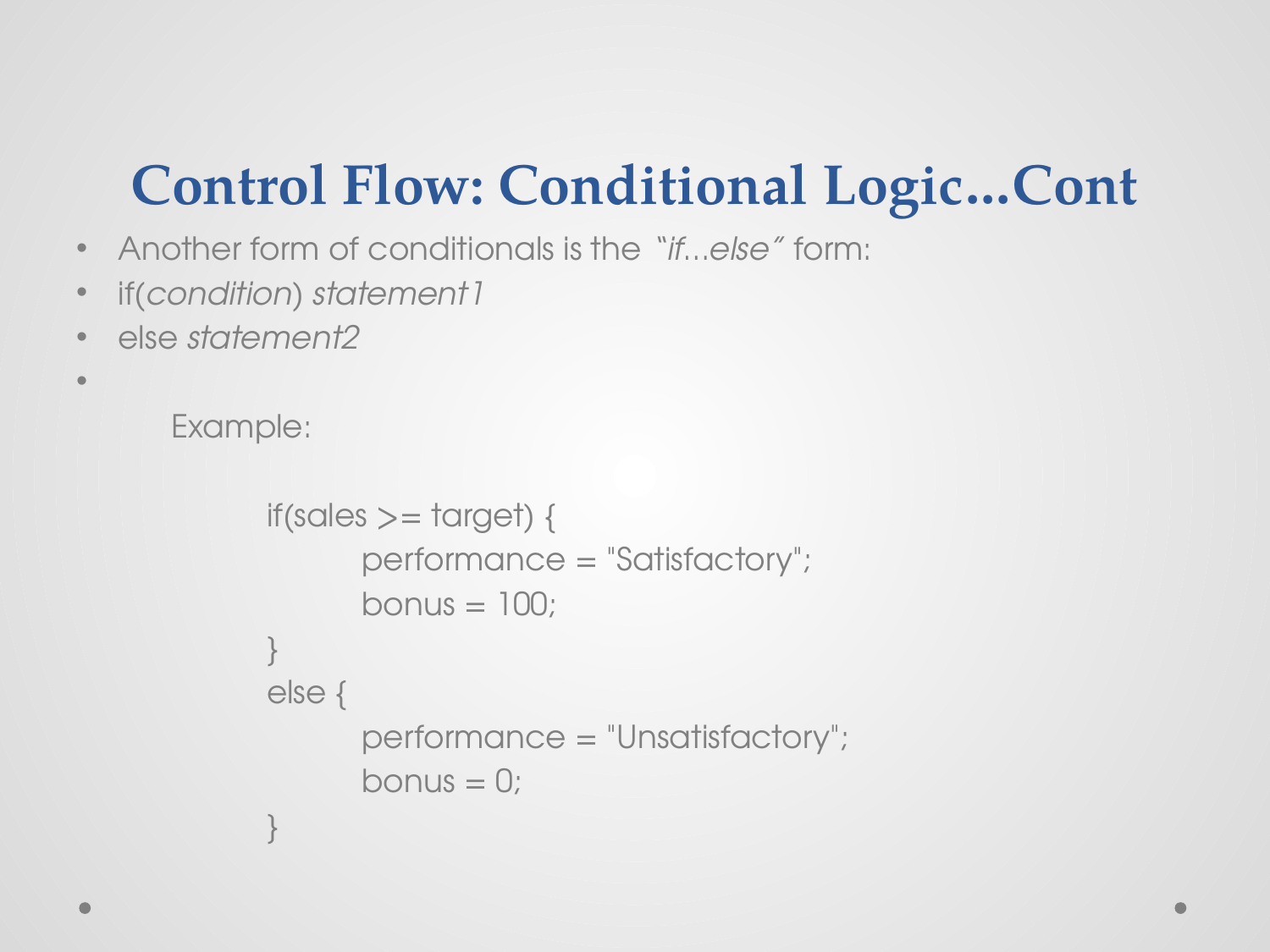

# Control Flow: Conditional Logic…Cont
Another form of conditionals is the “if…else” form:
if(condition) statement1
else statement2

	Example:

		if(sales >= target) {
			performance = "Satisfactory";
			bonus = 100;
		}
		else {
			performance = "Unsatisfactory";
			bonus = 0;
		}